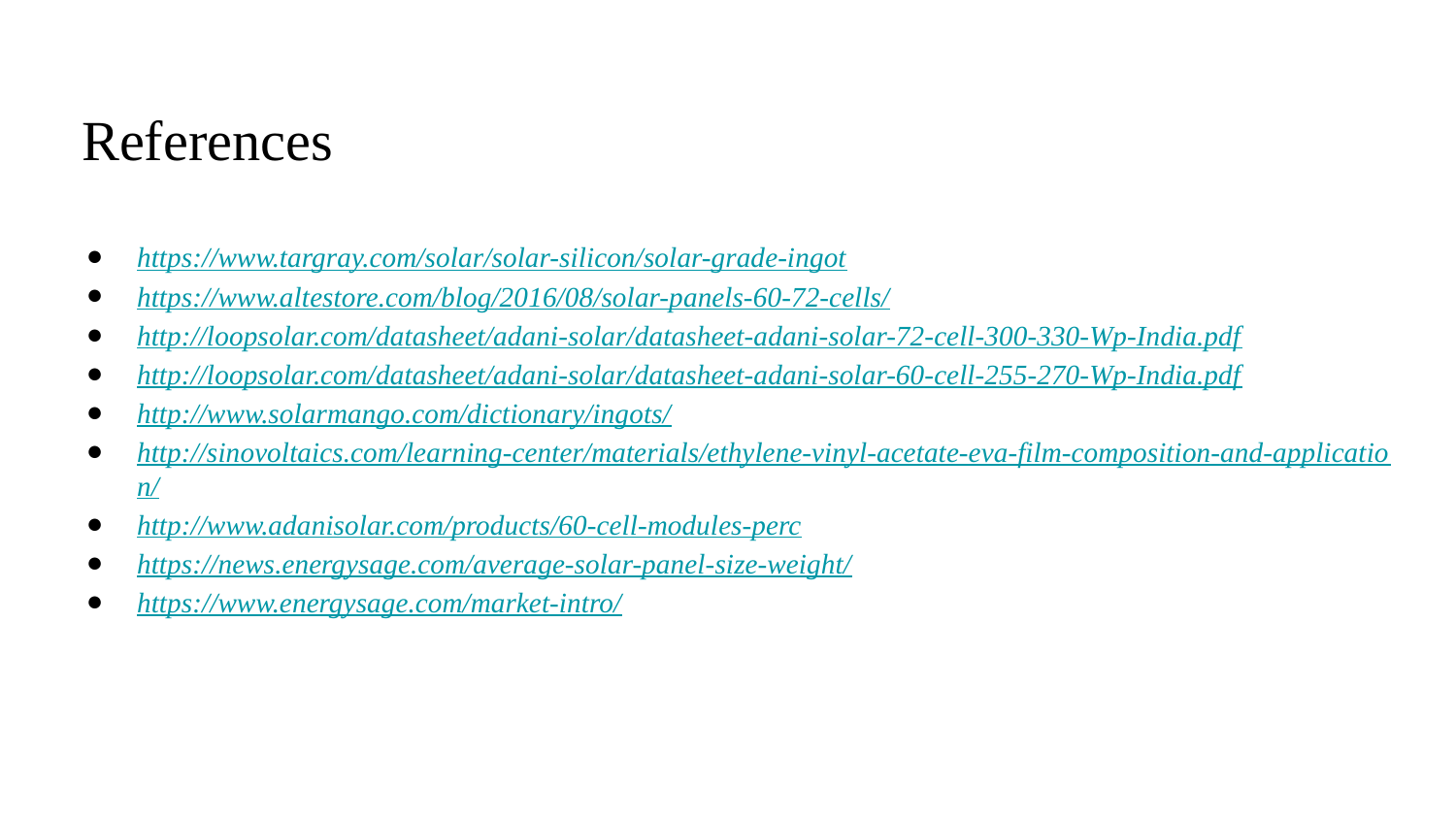

# References
https://www.targray.com/solar/solar-silicon/solar-grade-ingot
https://www.altestore.com/blog/2016/08/solar-panels-60-72-cells/
http://loopsolar.com/datasheet/adani-solar/datasheet-adani-solar-72-cell-300-330-Wp-India.pdf
http://loopsolar.com/datasheet/adani-solar/datasheet-adani-solar-60-cell-255-270-Wp-India.pdf
http://www.solarmango.com/dictionary/ingots/
http://sinovoltaics.com/learning-center/materials/ethylene-vinyl-acetate-eva-film-composition-and-application/
http://www.adanisolar.com/products/60-cell-modules-perc
https://news.energysage.com/average-solar-panel-size-weight/
https://www.energysage.com/market-intro/